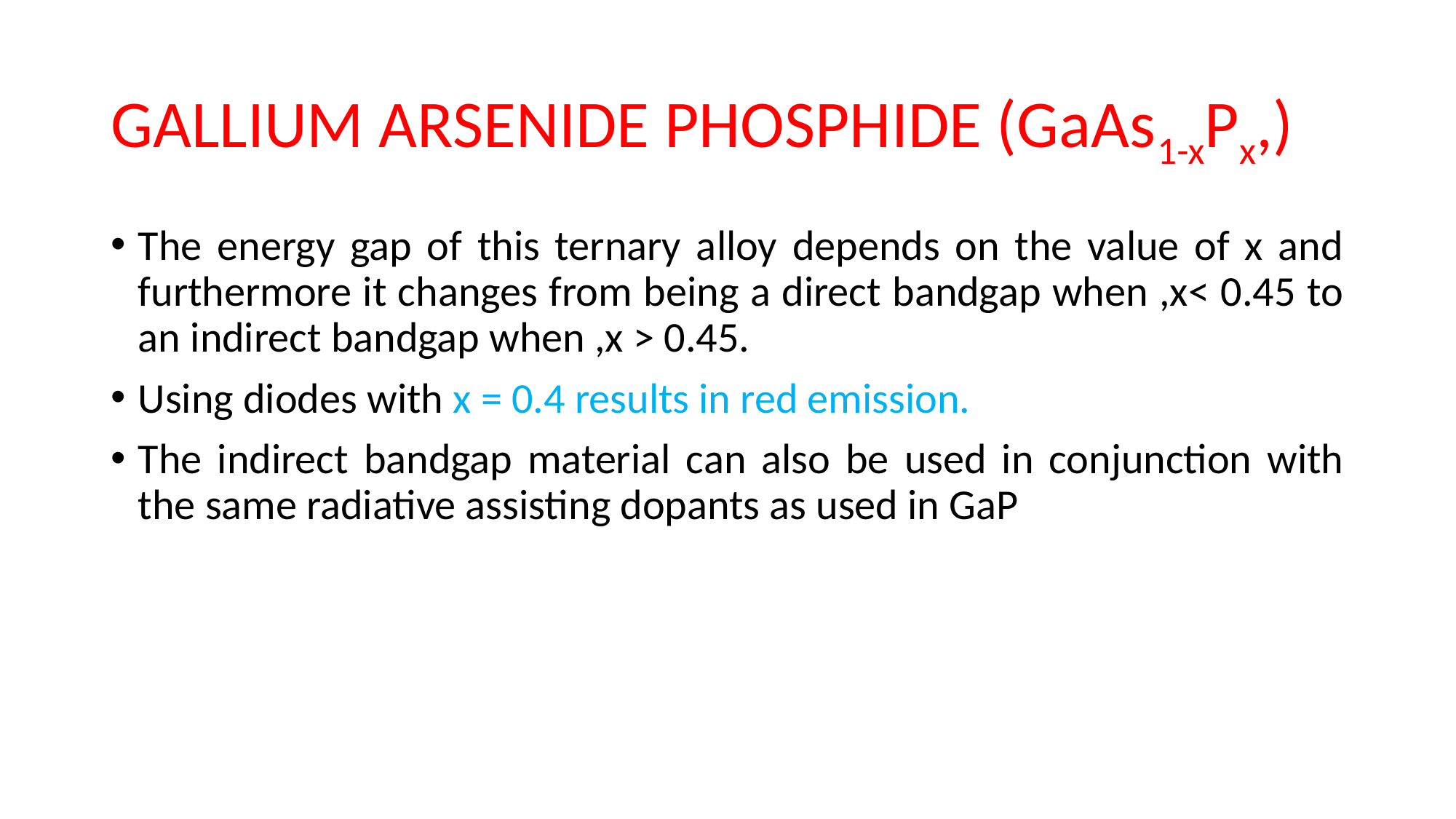

# GALLIUM ARSENIDE PHOSPHIDE (GaAs1-xPx,)
The energy gap of this ternary alloy depends on the value of x and furthermore it changes from being a direct bandgap when ,x< 0.45 to an indirect bandgap when ,x > 0.45.
Using diodes with x = 0.4 results in red emission.
The indirect bandgap material can also be used in conjunction with the same radiative assisting dopants as used in GaP